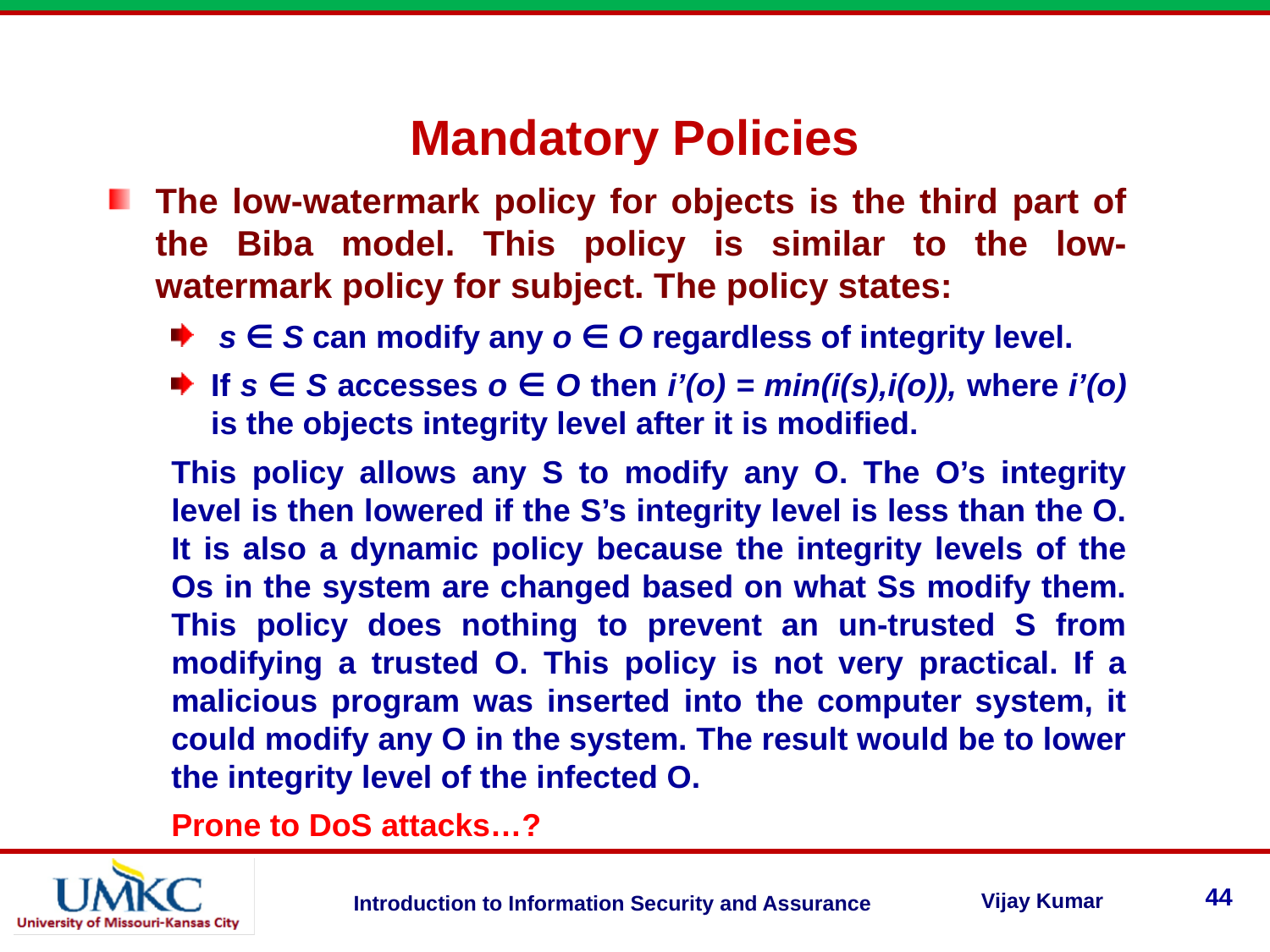

Mandatory Policies
The low-watermark policy for objects is the third part of the Biba model. This policy is similar to the low-watermark policy for subject. The policy states:
s ∈ S can modify any o ∈ O regardless of integrity level.
If s ∈ S accesses o ∈ O then i’(o) = min(i(s),i(o)), where i’(o) is the objects integrity level after it is modified.
This policy allows any S to modify any O. The O’s integrity level is then lowered if the S’s integrity level is less than the O. It is also a dynamic policy because the integrity levels of the Os in the system are changed based on what Ss modify them. This policy does nothing to prevent an un-trusted S from modifying a trusted O. This policy is not very practical. If a malicious program was inserted into the computer system, it could modify any O in the system. The result would be to lower the integrity level of the infected O.
Prone to DoS attacks…?
44